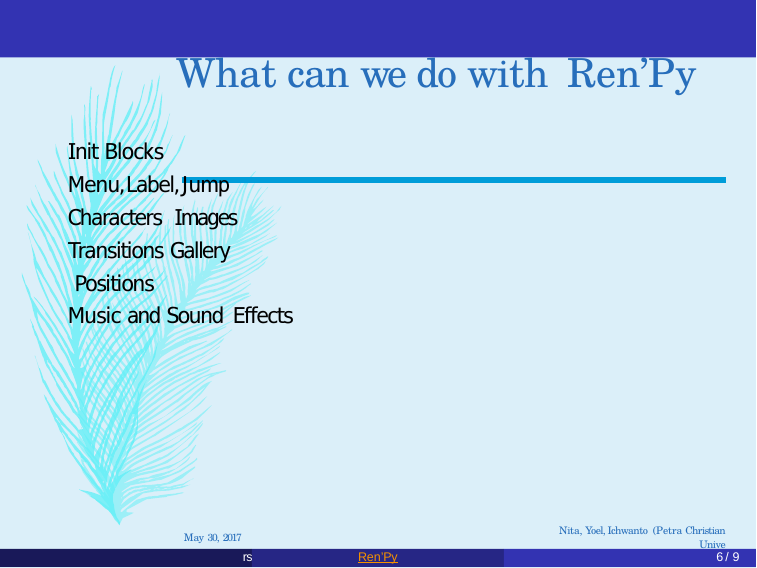

# What can we do with Ren’Py
Init Blocks  Menu,Label,Jump  Characters  Images
Transitions Gallery
 Positions
Music and Sound Effects

May 30, 2017
Nita, Yoel, Ichwanto  (Petra Christian Unive

rsit

Ren’Py
6 / 9